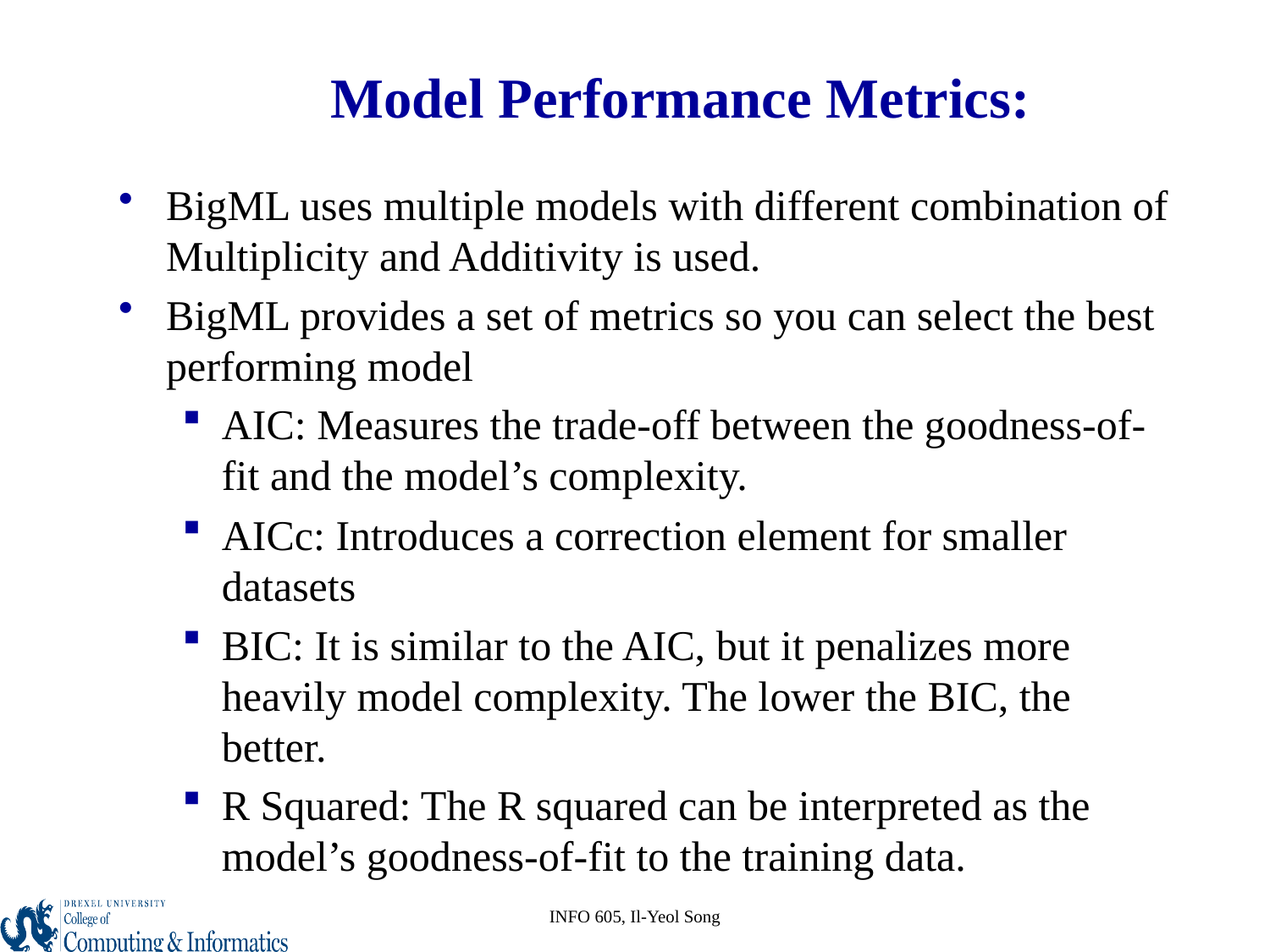

# Model Performance Metrics:
BigML uses multiple models with different combination of Multiplicity and Additivity is used.
BigML provides a set of metrics so you can select the best performing model
AIC: Measures the trade-off between the goodness-of-fit and the model’s complexity.
AICc: Introduces a correction element for smaller datasets
BIC: It is similar to the AIC, but it penalizes more heavily model complexity. The lower the BIC, the better.
R Squared: The R squared can be interpreted as the model’s goodness-of-fit to the training data.
INFO 605, Il-Yeol Song